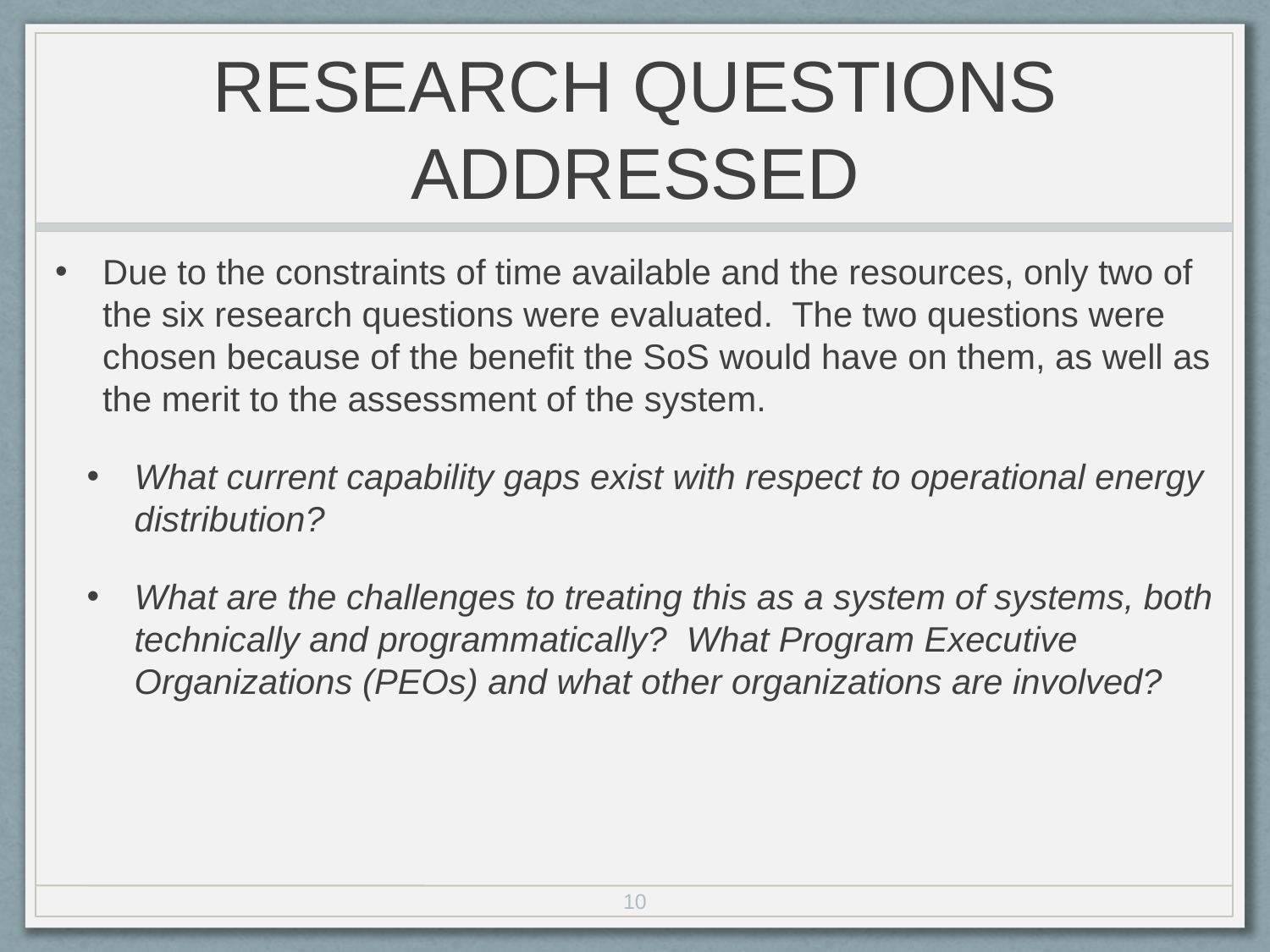

# RESEARCH QUESTIONS ADDRESSED
Due to the constraints of time available and the resources, only two of the six research questions were evaluated.  The two questions were chosen because of the benefit the SoS would have on them, as well as the merit to the assessment of the system.
What current capability gaps exist with respect to operational energy distribution?
What are the challenges to treating this as a system of systems, both technically and programmatically?  What Program Executive Organizations (PEOs) and what other organizations are involved?

10